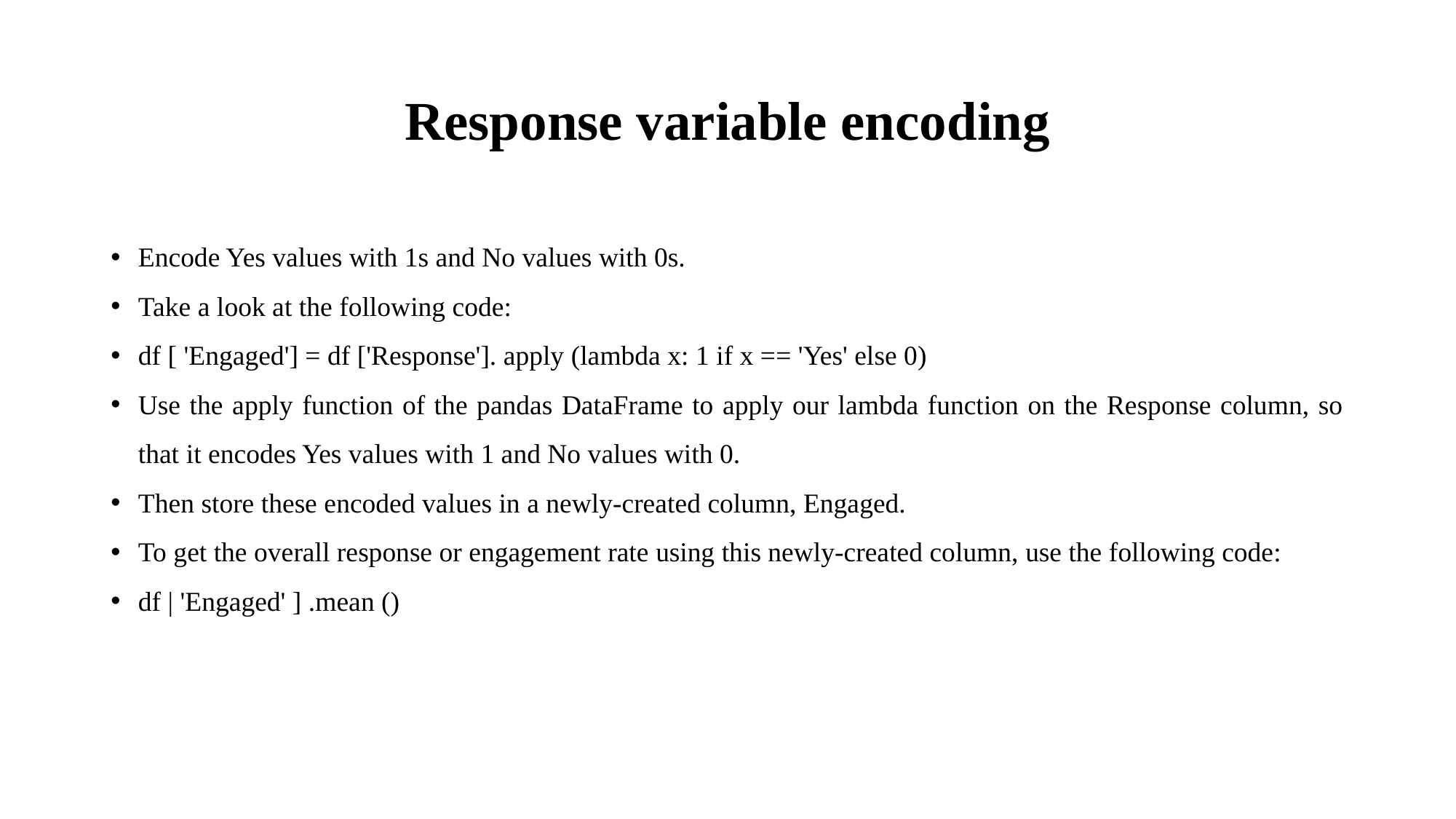

# Response variable encoding
Encode Yes values with 1s and No values with 0s.
Take a look at the following code:
df [ 'Engaged'] = df ['Response']. apply (lambda x: 1 if x == 'Yes' else 0)
Use the apply function of the pandas DataFrame to apply our lambda function on the Response column, so that it encodes Yes values with 1 and No values with 0.
Then store these encoded values in a newly-created column, Engaged.
To get the overall response or engagement rate using this newly-created column, use the following code:
df | 'Engaged' ] .mean ()